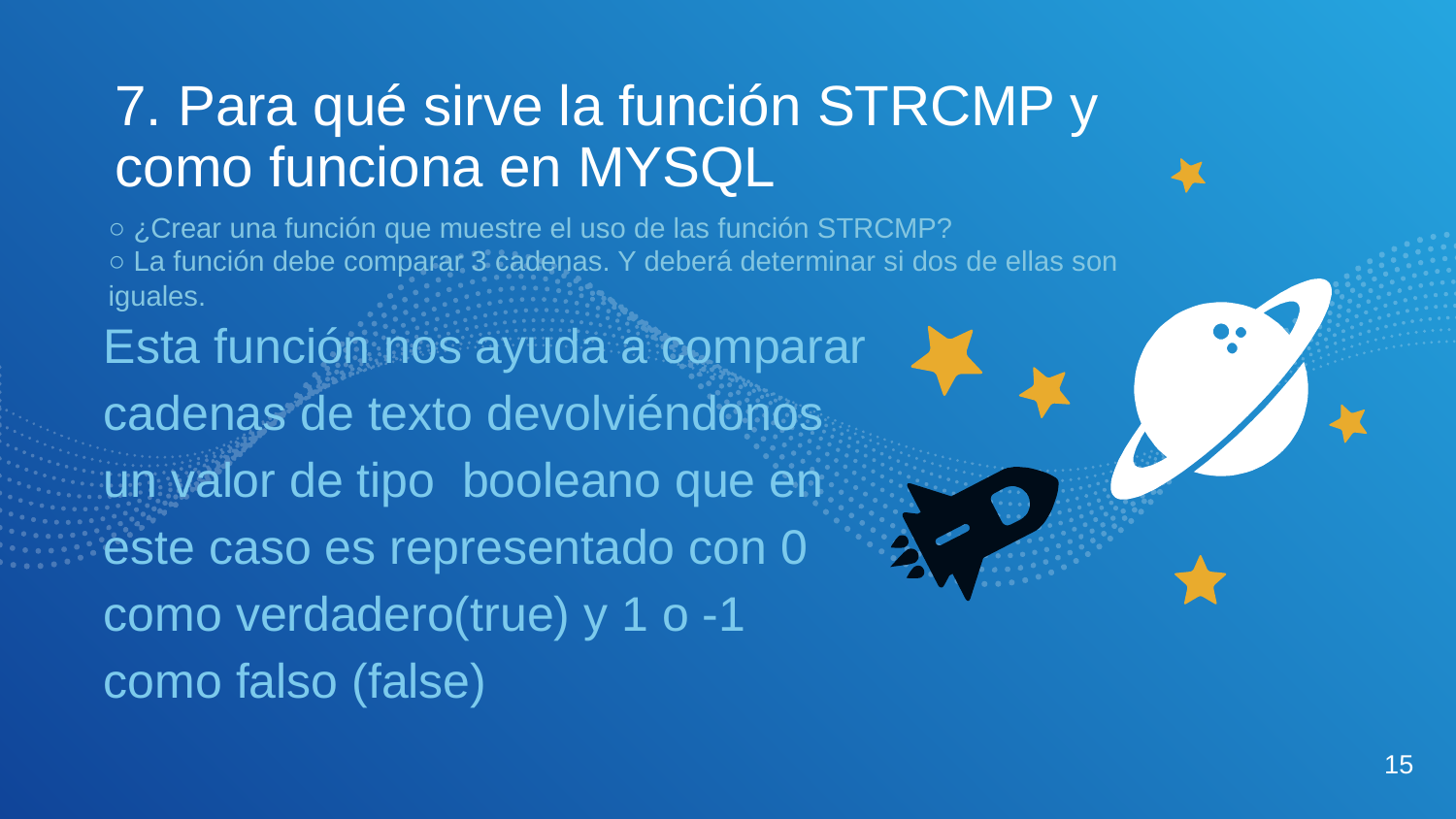

7. Para qué sirve la función STRCMP y como funciona en MYSQL

○ ¿Crear una función que muestre el uso de las función STRCMP?
○ La función debe comparar 3 cadenas. Y deberá determinar si dos de ellas son iguales.

Esta función nos ayuda a comparar cadenas de texto devolviéndonos un valor de tipo  booleano que en este caso es representado con 0 como verdadero(true) y 1 o -1 como falso (false)

15